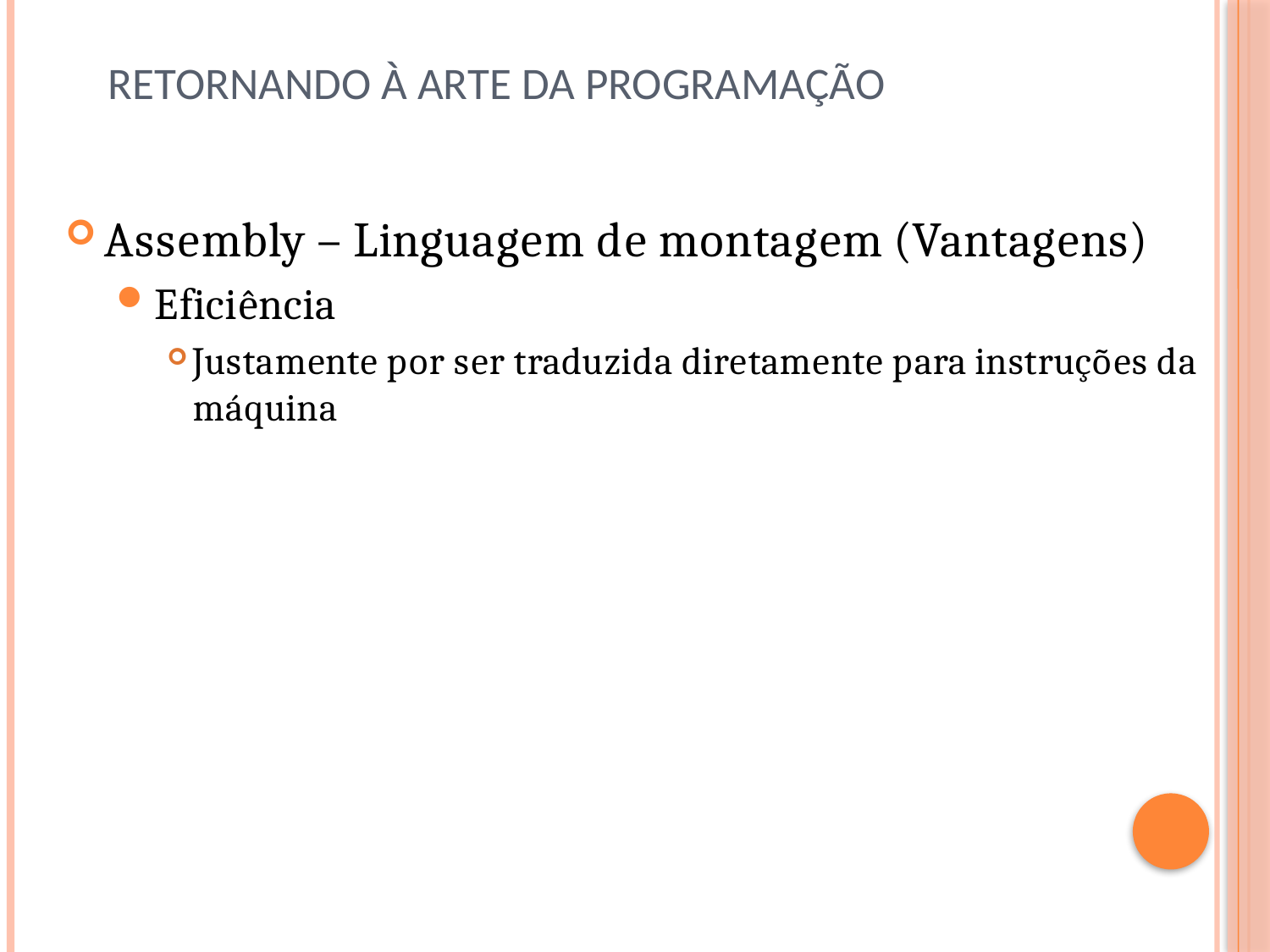

# Retornando à arte da programação
Assembly – Linguagem de montagem (Vantagens)
Eficiência
Justamente por ser traduzida diretamente para instruções da máquina